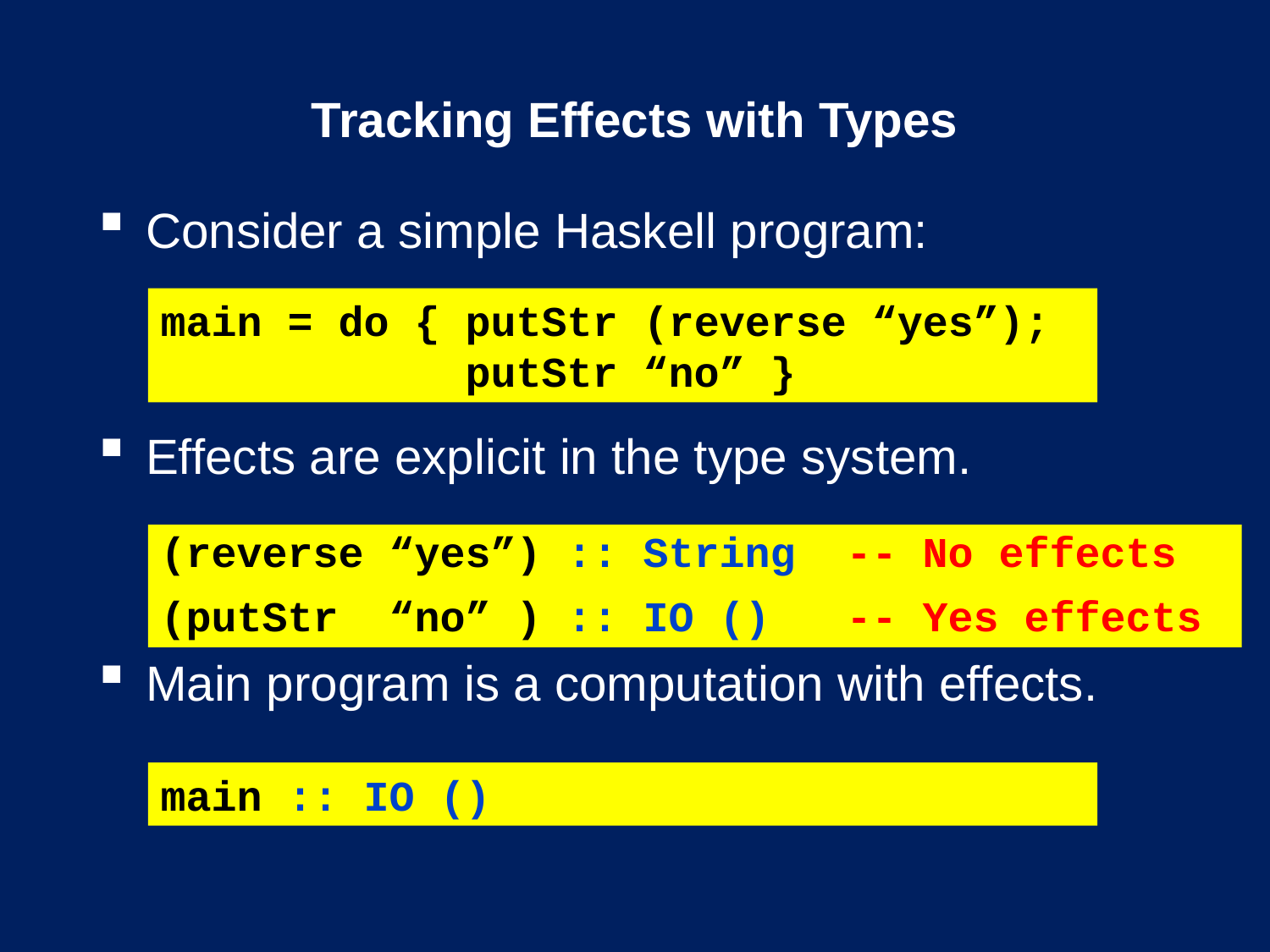

# Tracking Effects with Types
Consider a simple Haskell program:

Effects are explicit in the type system.

Main program is a computation with effects.
main = do { putStr (reverse “yes”);
	       putStr “no” }
(reverse “yes”) :: String  -- No effects
(putStr  “no” ) :: IO ()   -- Yes effects
main :: IO ()